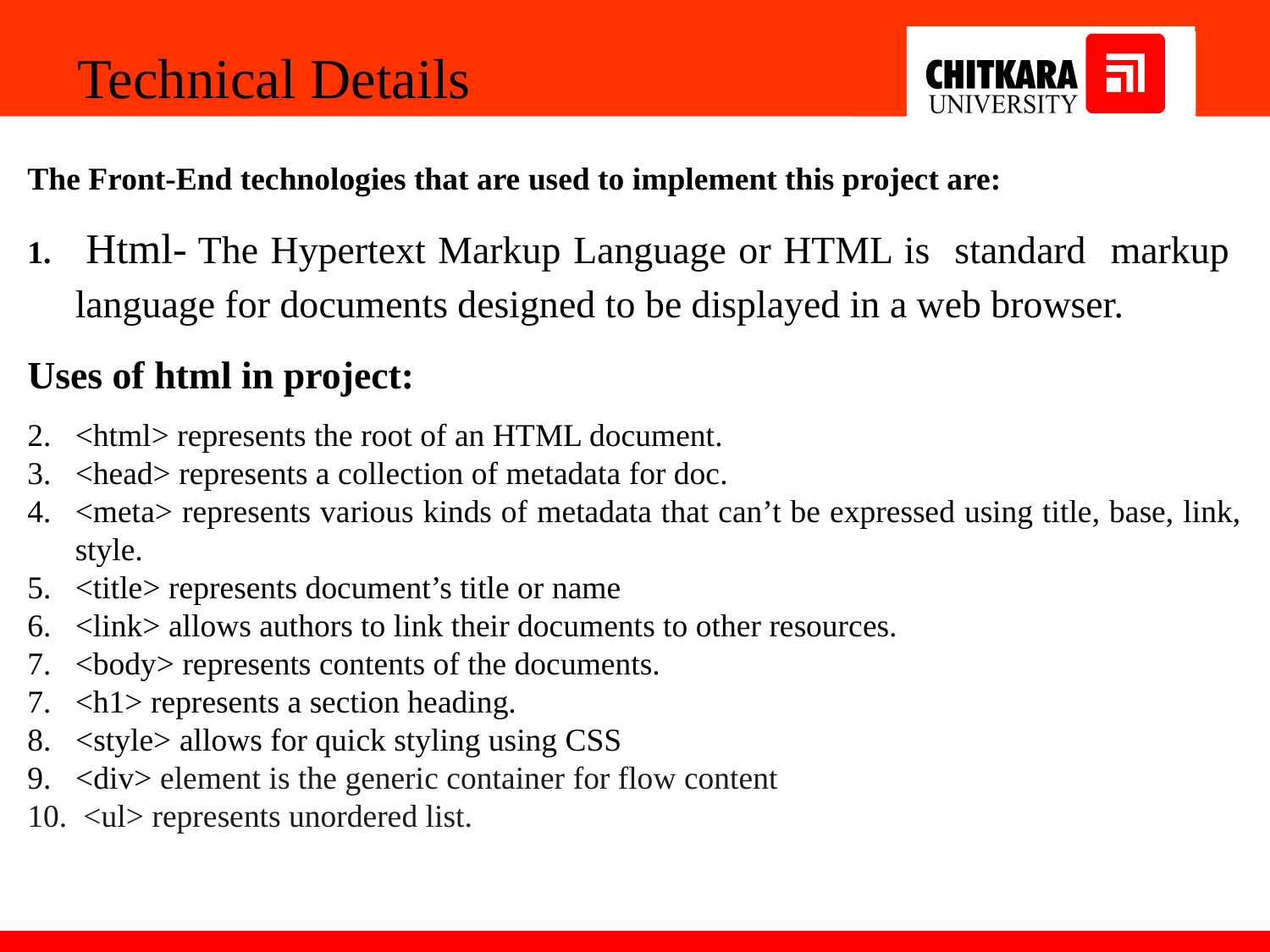

Technical Details
The Front-End technologies that are used to implement this project are:
 Html- The Hypertext Markup Language or HTML is  standard  markup  language for documents designed to be displayed in a web browser.
Uses of html in project:
<html> represents the root of an HTML document.
<head> represents a collection of metadata for doc.
<meta> represents various kinds of metadata that can’t be expressed using title, base, link, style.
<title> represents document’s title or name
<link> allows authors to link their documents to other resources.
<body> represents contents of the documents.
<h1> represents a section heading.
8.   <style> allows for quick styling using CSS
9.   <div> element is the generic container for flow content
10.  <ul> represents unordered list.